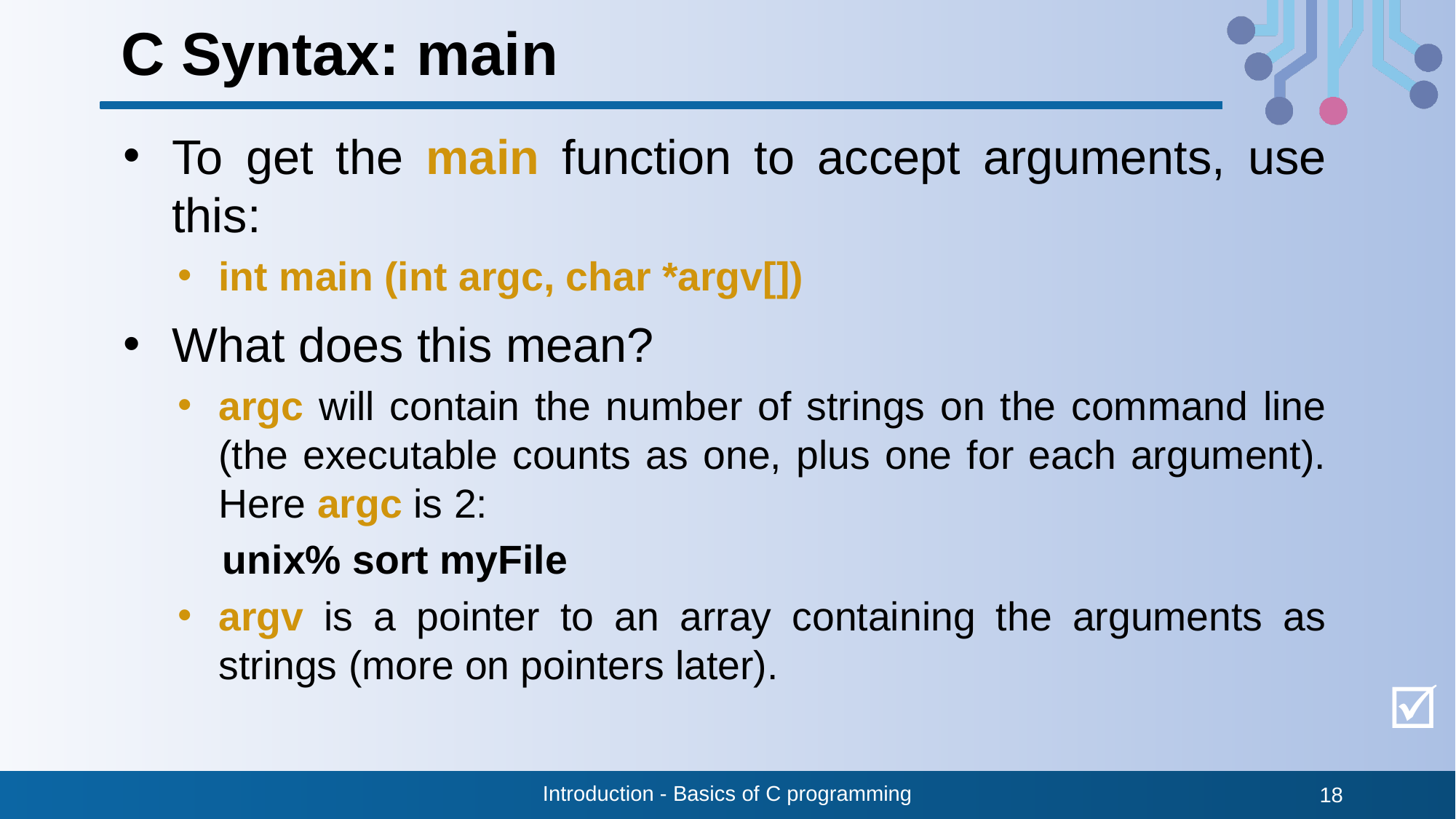

# C Syntax: main
To get the main function to accept arguments, use this:
int main (int argc, char *argv[])
What does this mean?
argc will contain the number of strings on the command line (the executable counts as one, plus one for each argument). Here argc is 2:
unix% sort myFile
argv is a pointer to an array containing the arguments as strings (more on pointers later).
🗹
Introduction - Basics of C programming
18